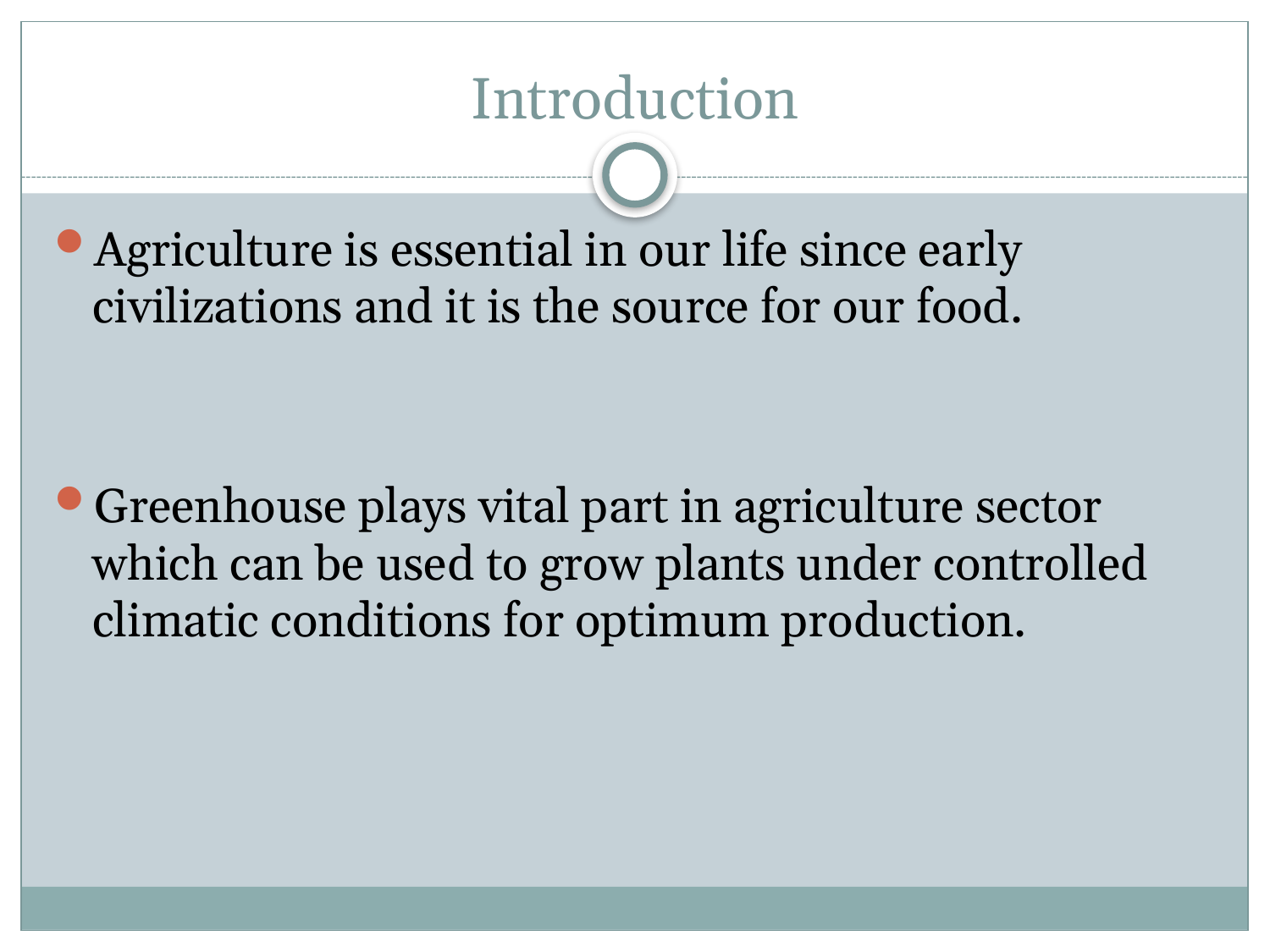

# Introduction
Agriculture is essential in our life since early civilizations and it is the source for our food.

Greenhouse plays vital part in agriculture sector which can be used to grow plants under controlled climatic conditions for optimum production.